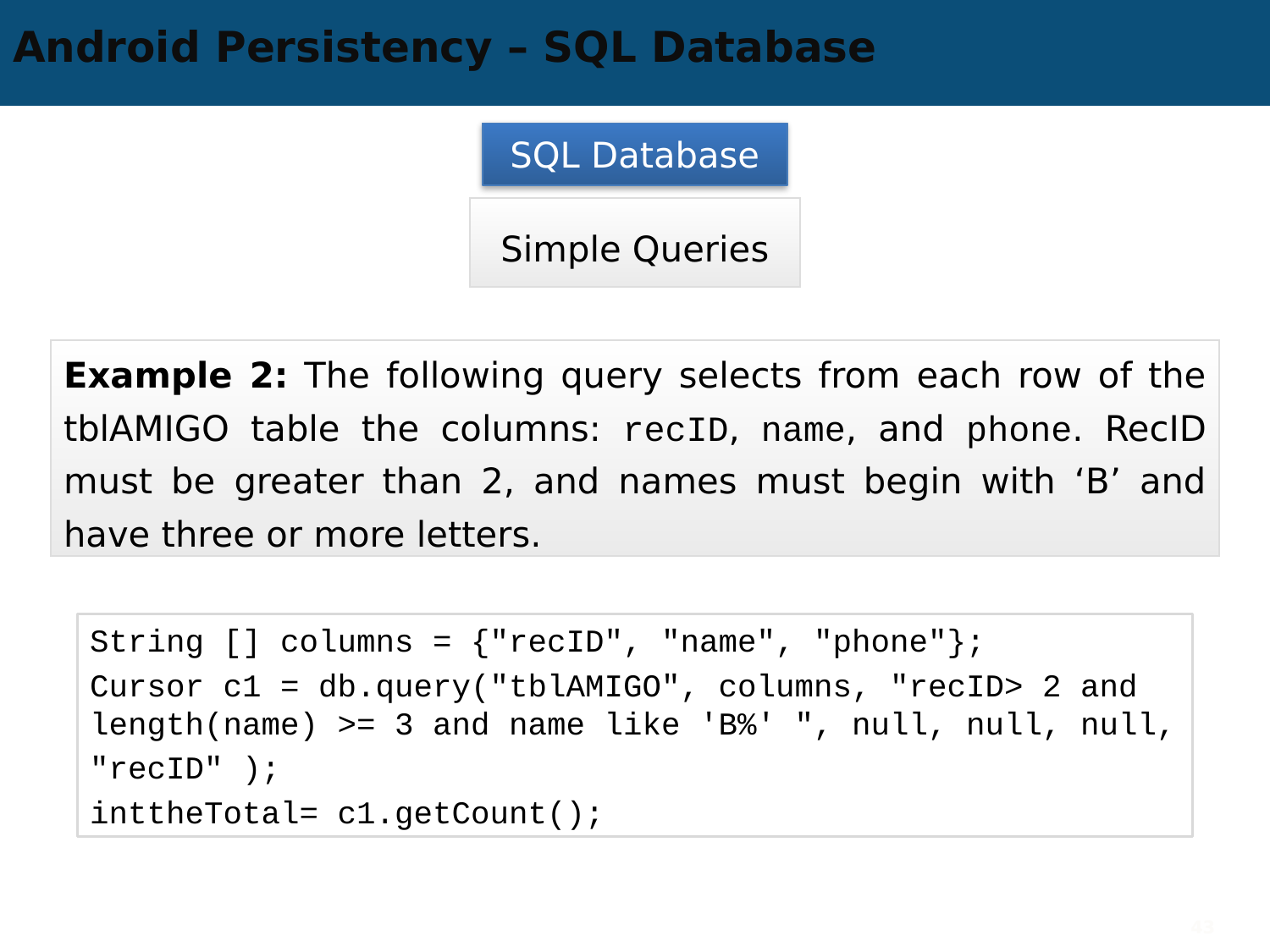

# Android Persistency – SQL Database
SQL Database
Simple Queries
Example 2: The following query selects from each row of the tblAMIGO table the columns: recID, name, and phone. RecID must be greater than 2, and names must begin with ‘B’ and have three or more letters.
String [] columns = {"recID", "name", "phone"};
Cursor c1 = db.query("tblAMIGO", columns, "recID> 2 and length(name) >= 3 and name like 'B%' ", null, null, null,
"recID" );
inttheTotal= c1.getCount();